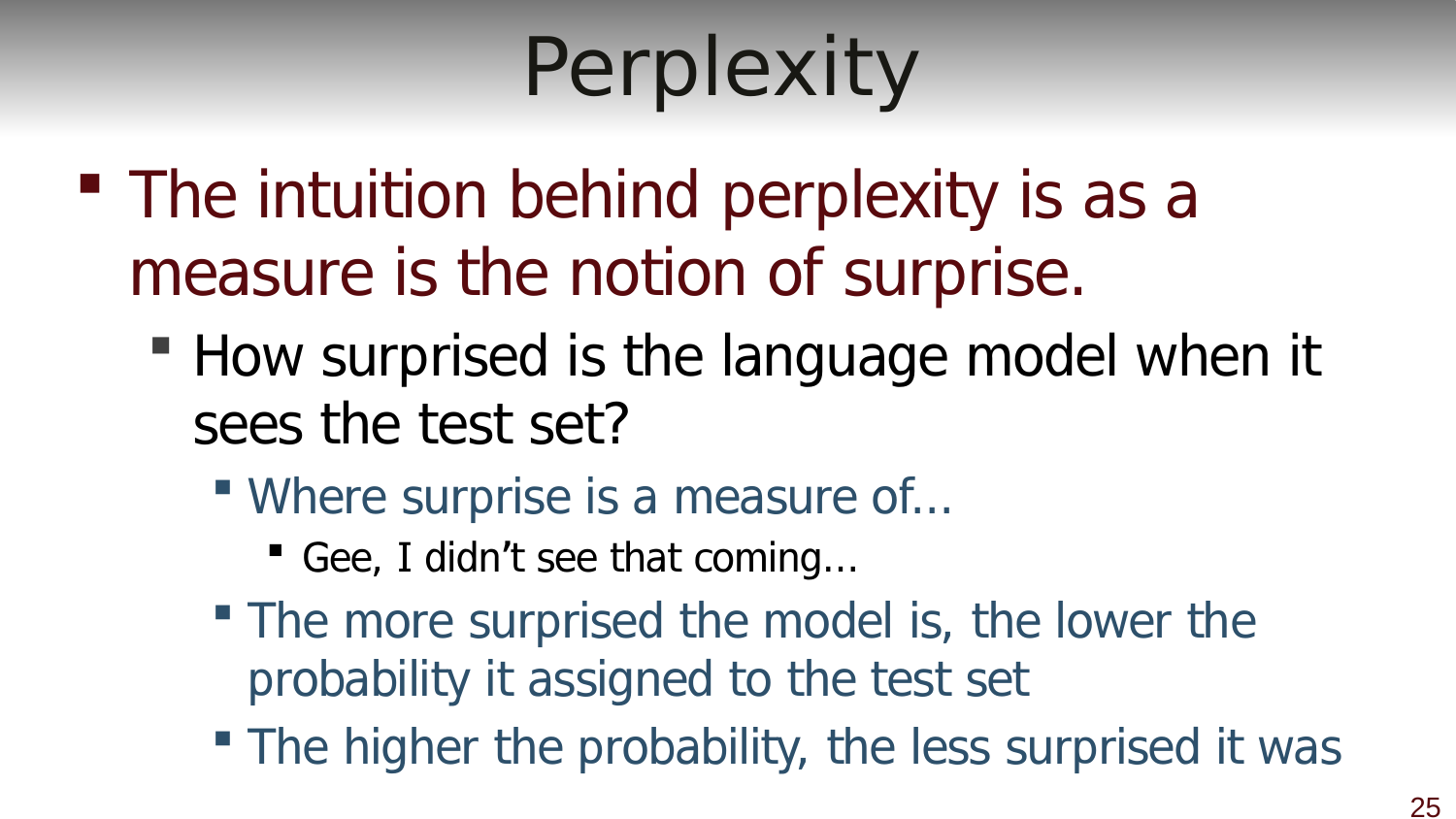

# Perplexity
The intuition behind perplexity is as a measure is the notion of surprise.
How surprised is the language model when it sees the test set?
Where surprise is a measure of...
Gee, I didn’t see that coming...
The more surprised the model is, the lower the probability it assigned to the test set
The higher the probability, the less surprised it was
25